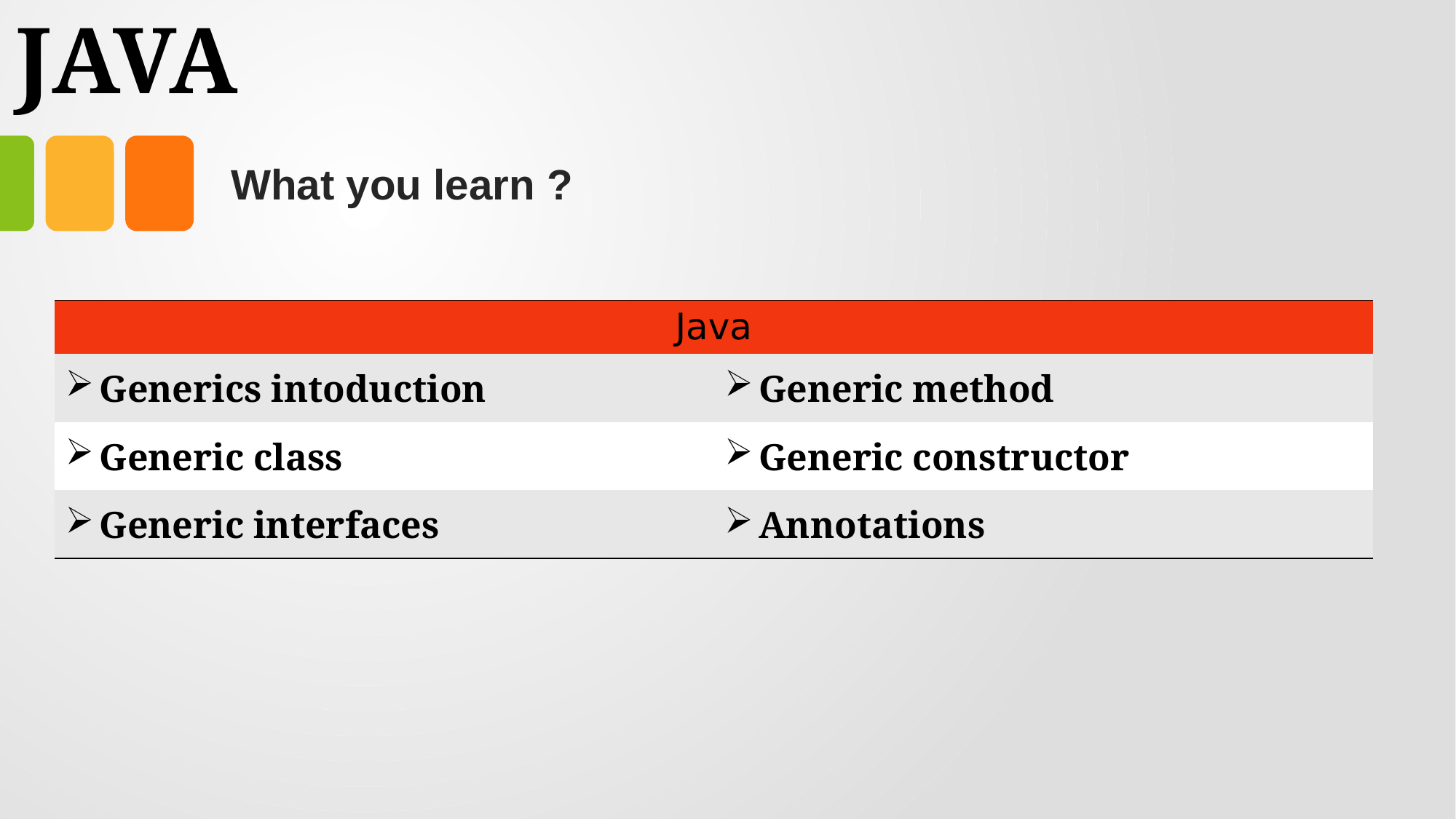

# JAVA
What you learn ?
| Java | Expressions |
| --- | --- |
| Generics intoduction | Generic method |
| Generic class | Generic constructor |
| Generic interfaces | Annotations |